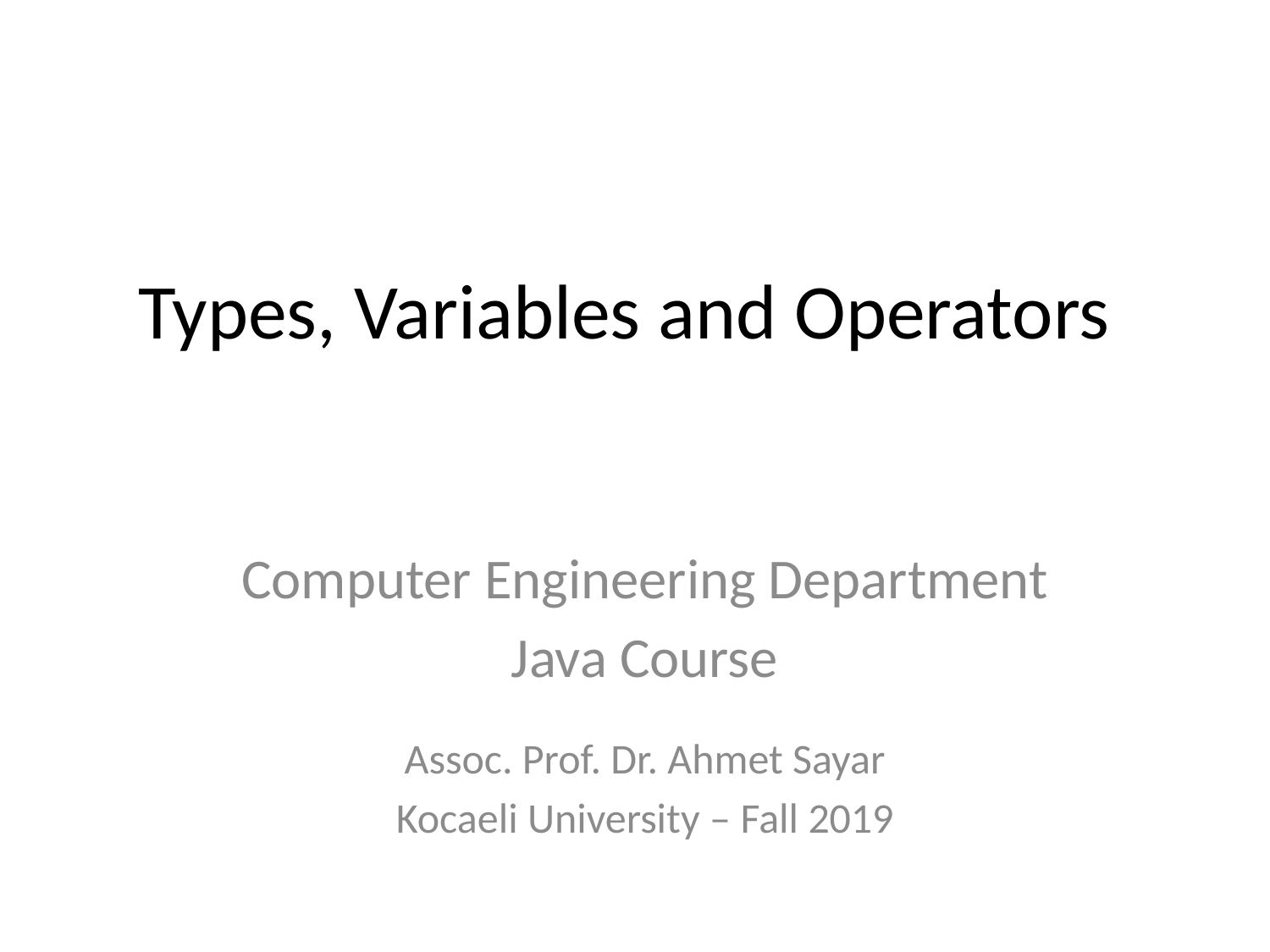

# Types, Variables and Operators
Computer Engineering Department
Java Course

Assoc. Prof. Dr. Ahmet Sayar
Kocaeli University – Fall 2019